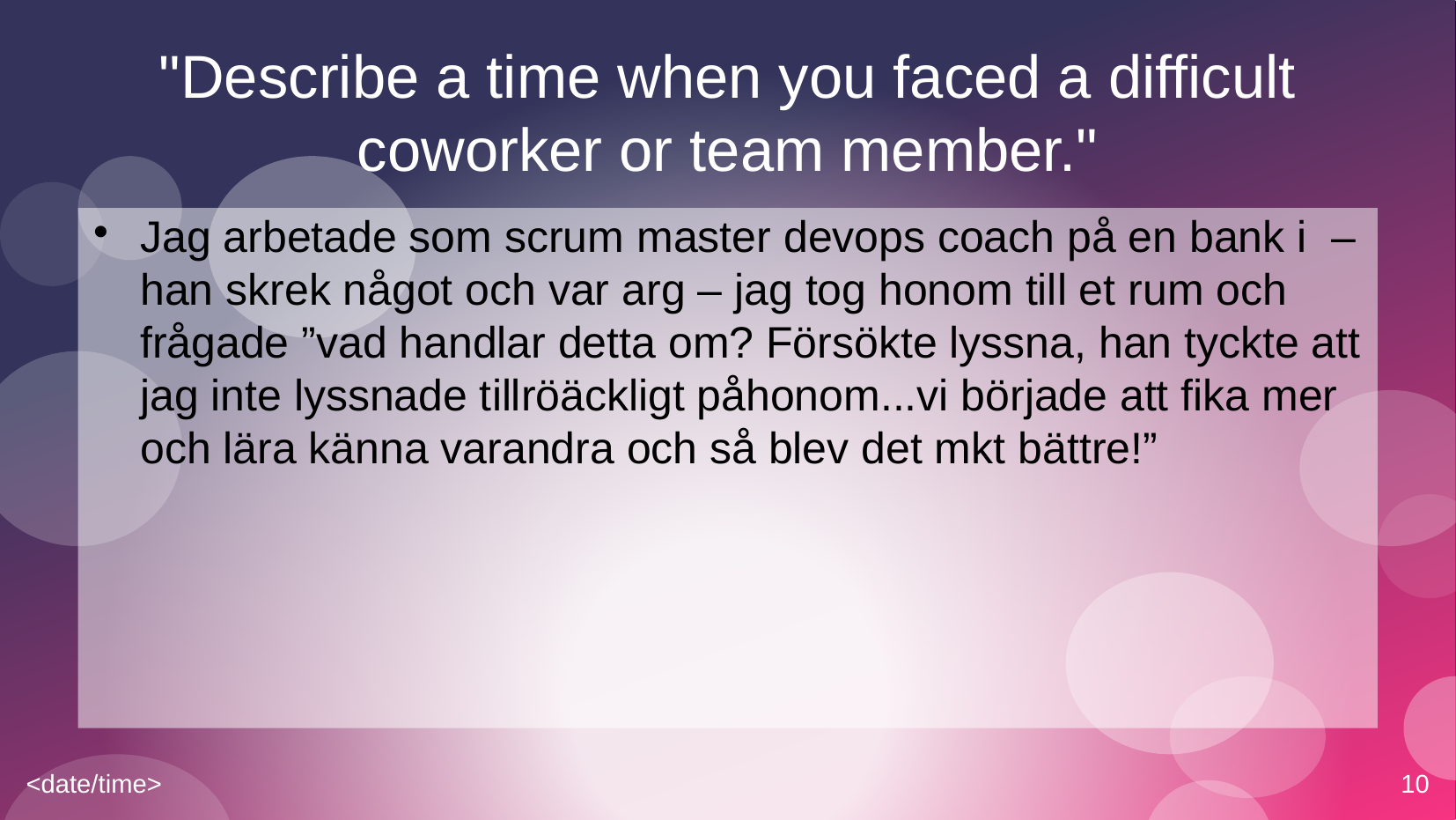

# "Describe a time when you faced a difficult coworker or team member."
Jag arbetade som scrum master devops coach på en bank i  – han skrek något och var arg – jag tog honom till et rum och frågade ”vad handlar detta om? Försökte lyssna, han tyckte att jag inte lyssnade tillröäckligt påhonom...vi började att fika mer och lära känna varandra och så blev det mkt bättre!”